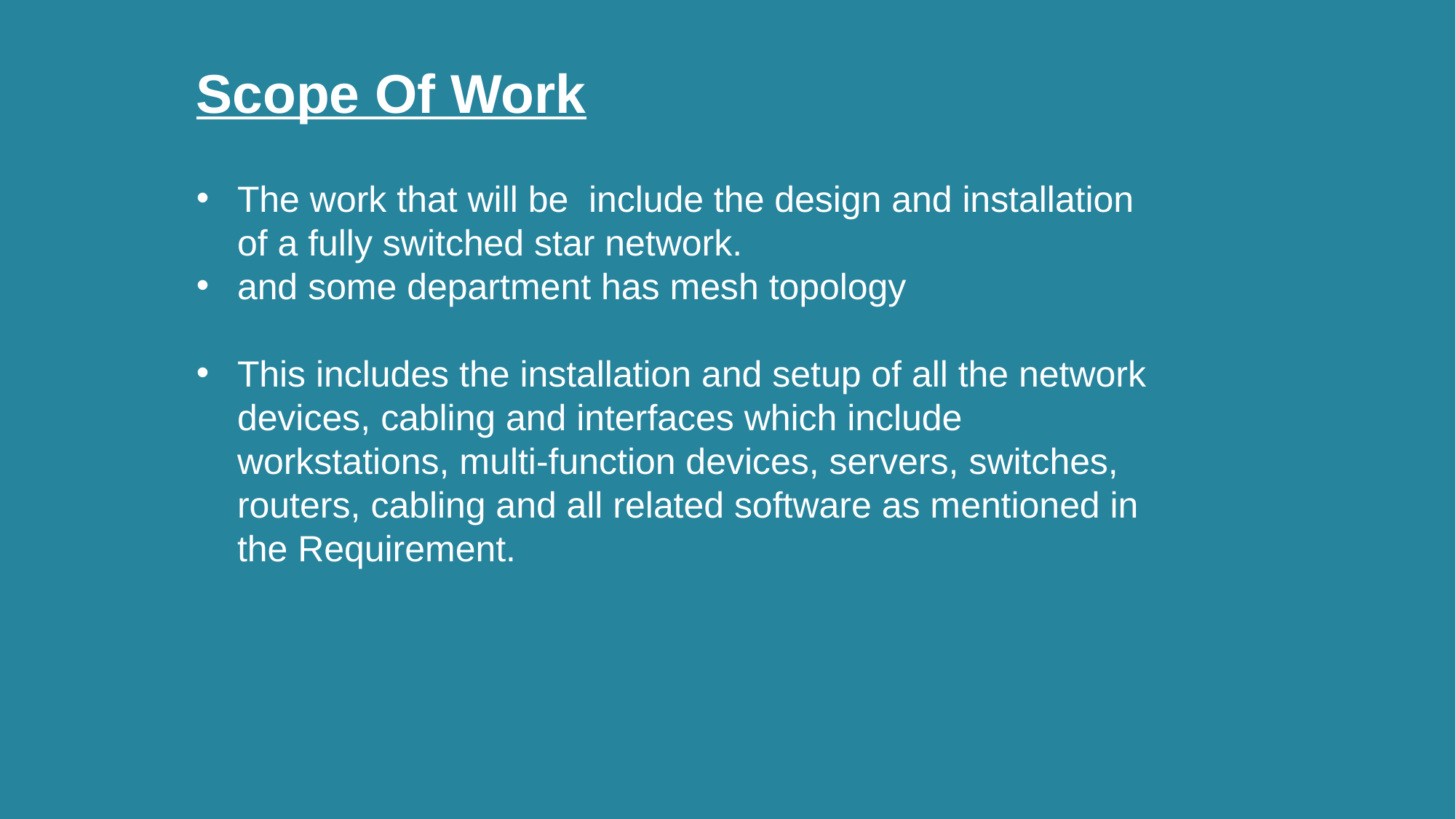

Scope Of Work
The work that will be  include the design and installation of a fully switched star network.
and some department has mesh topology

This includes the installation and setup of all the network devices, cabling and interfaces which include workstations, multi-function devices, servers, switches, routers, cabling and all related software as mentioned in the Requirement.